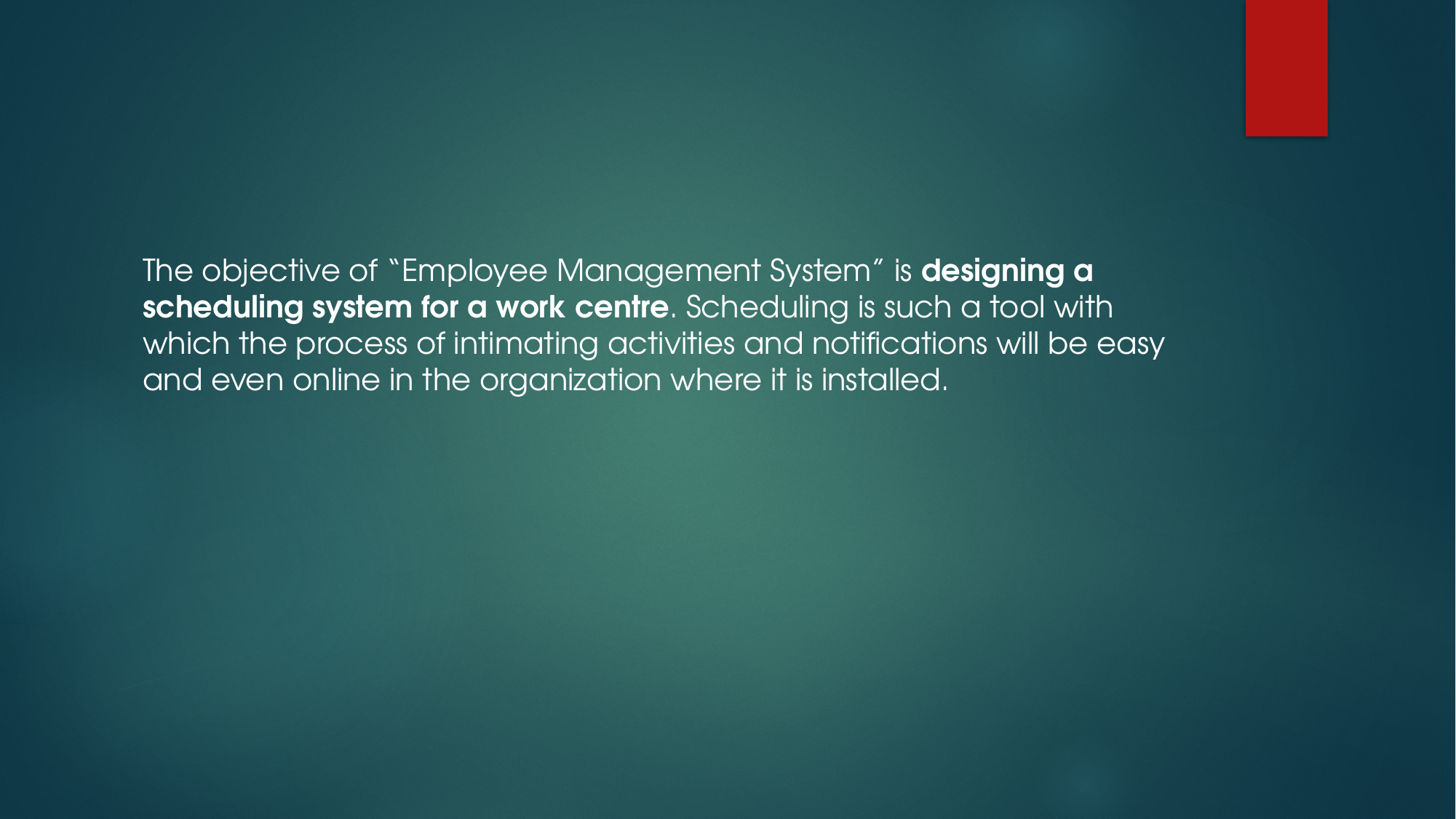

#
The objective of “Employee Management System” is designing a scheduling system for a work centre. Scheduling is such a tool with which the process of intimating activities and notifications will be easy and even online in the organization where it is installed.